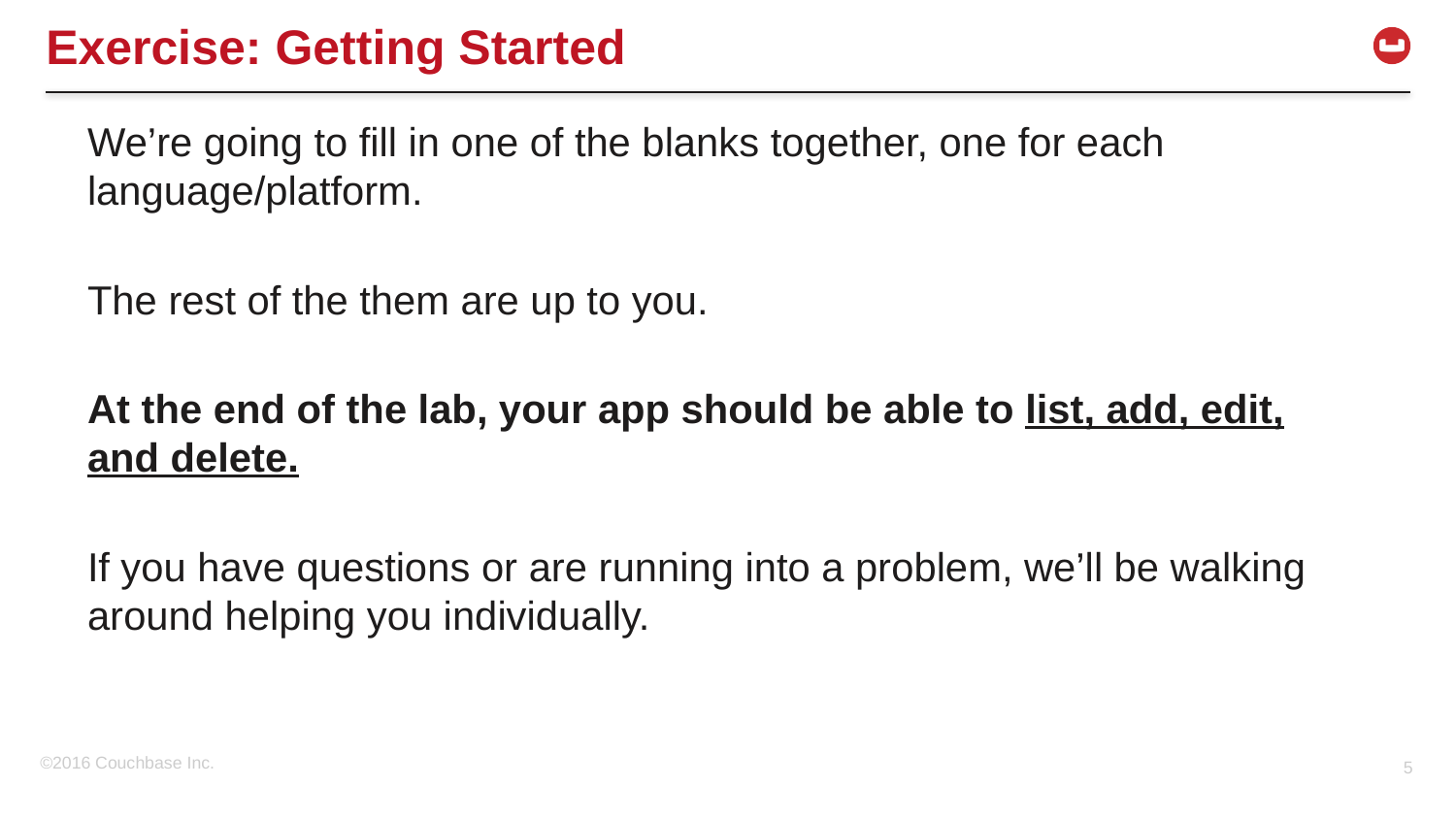

# Exercise: Getting Started
We’re going to fill in one of the blanks together, one for each language/platform.

The rest of the them are up to you.

At the end of the lab, your app should be able to list, add, edit, and delete.

If you have questions or are running into a problem, we’ll be walking around helping you individually.